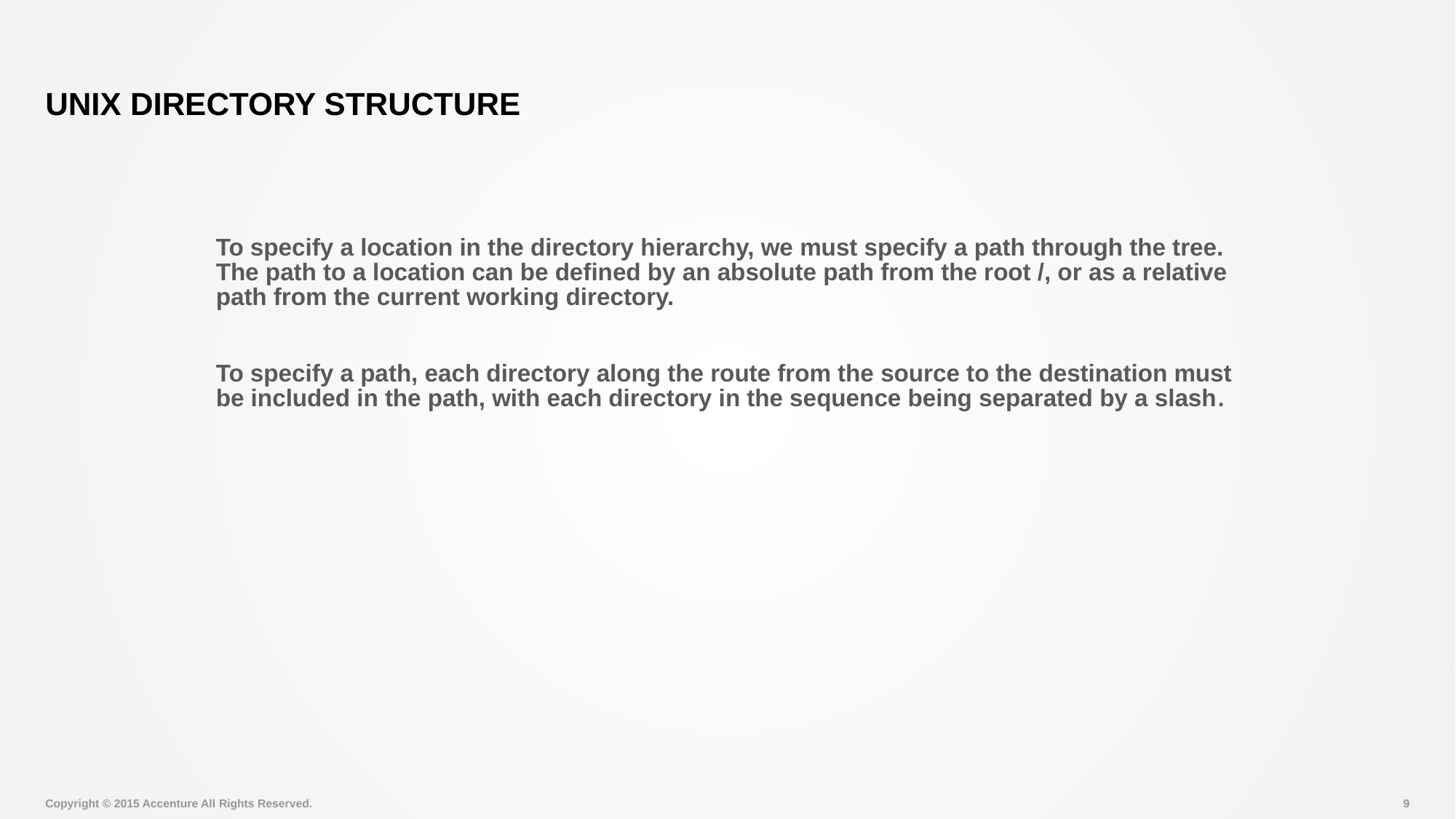

# UNIX DIRECTORY STRUCTURE
To specify a location in the directory hierarchy, we must specify a path through the tree. The path to a location can be defined by an absolute path from the root /, or as a relative path from the current working directory.

To specify a path, each directory along the route from the source to the destination must be included in the path, with each directory in the sequence being separated by a slash.
Copyright © 2015 Accenture All Rights Reserved.
9